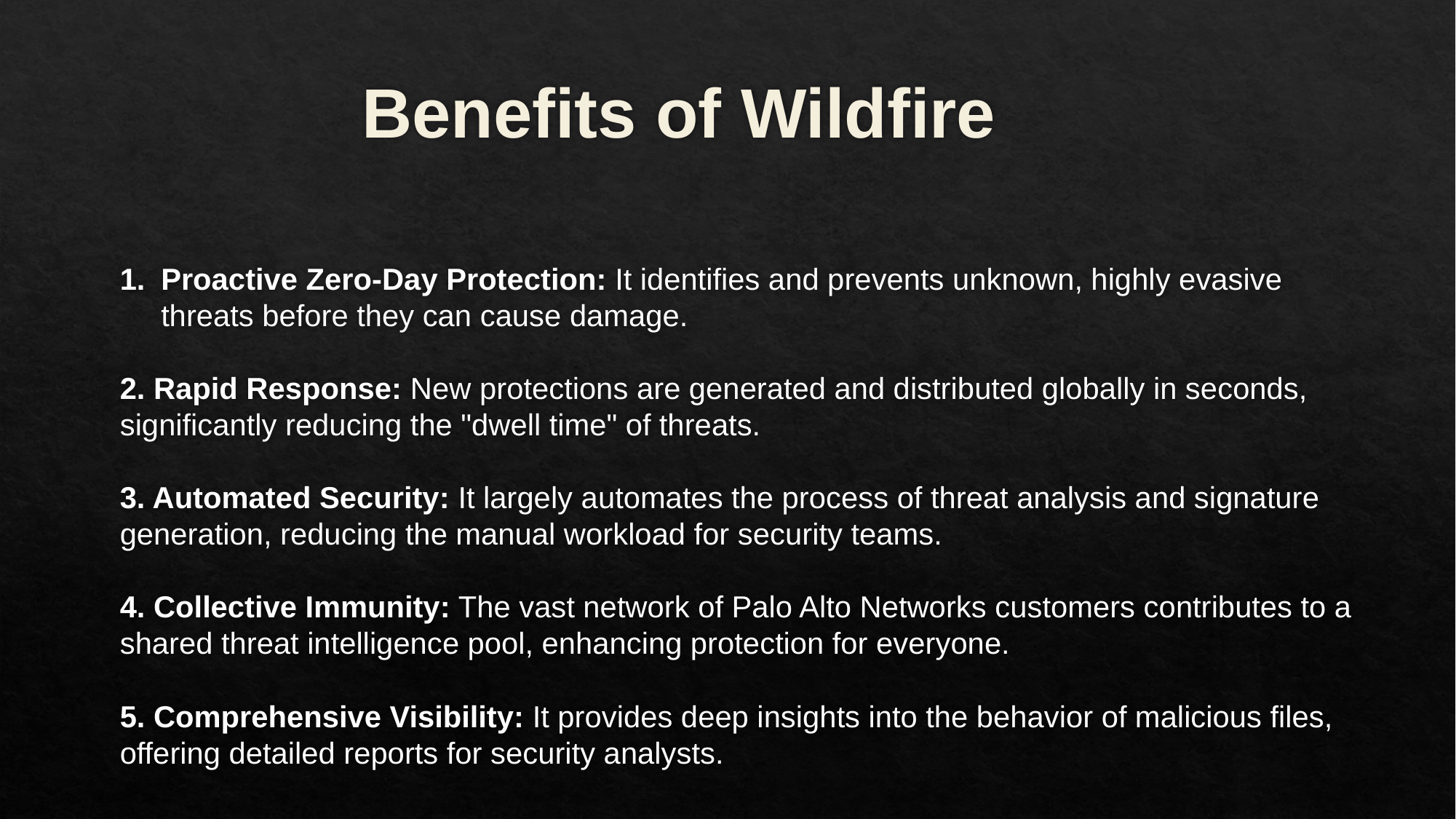

# Benefits of Wildfire
Proactive Zero-Day Protection: It identifies and prevents unknown, highly evasive threats before they can cause damage.

2. Rapid Response: New protections are generated and distributed globally in seconds, significantly reducing the "dwell time" of threats.

3. Automated Security: It largely automates the process of threat analysis and signature generation, reducing the manual workload for security teams.

4. Collective Immunity: The vast network of Palo Alto Networks customers contributes to a shared threat intelligence pool, enhancing protection for everyone.

5. Comprehensive Visibility: It provides deep insights into the behavior of malicious files, offering detailed reports for security analysts.